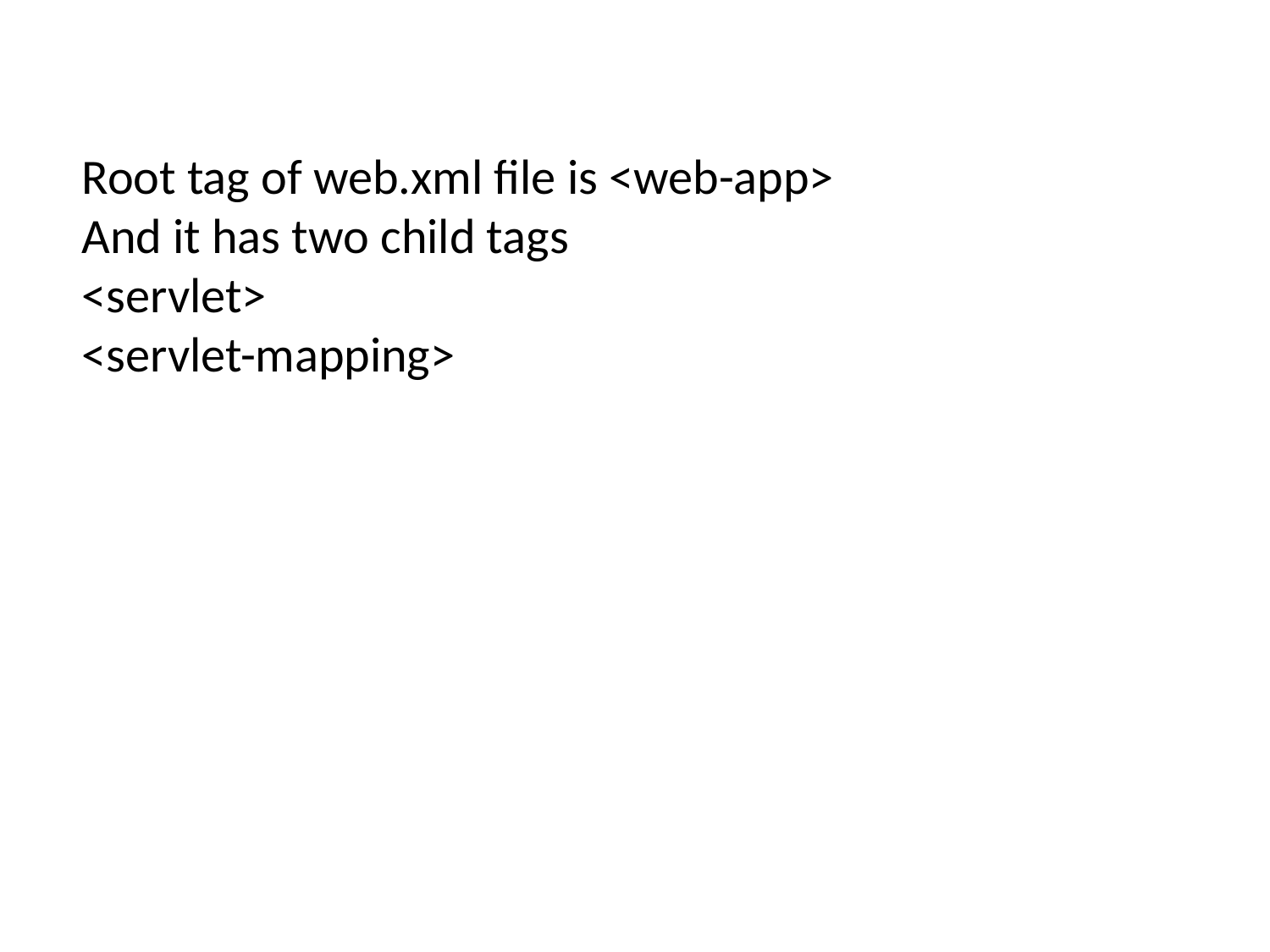

Root tag of web.xml file is <web-app>
And it has two child tags
<servlet>
<servlet-mapping>